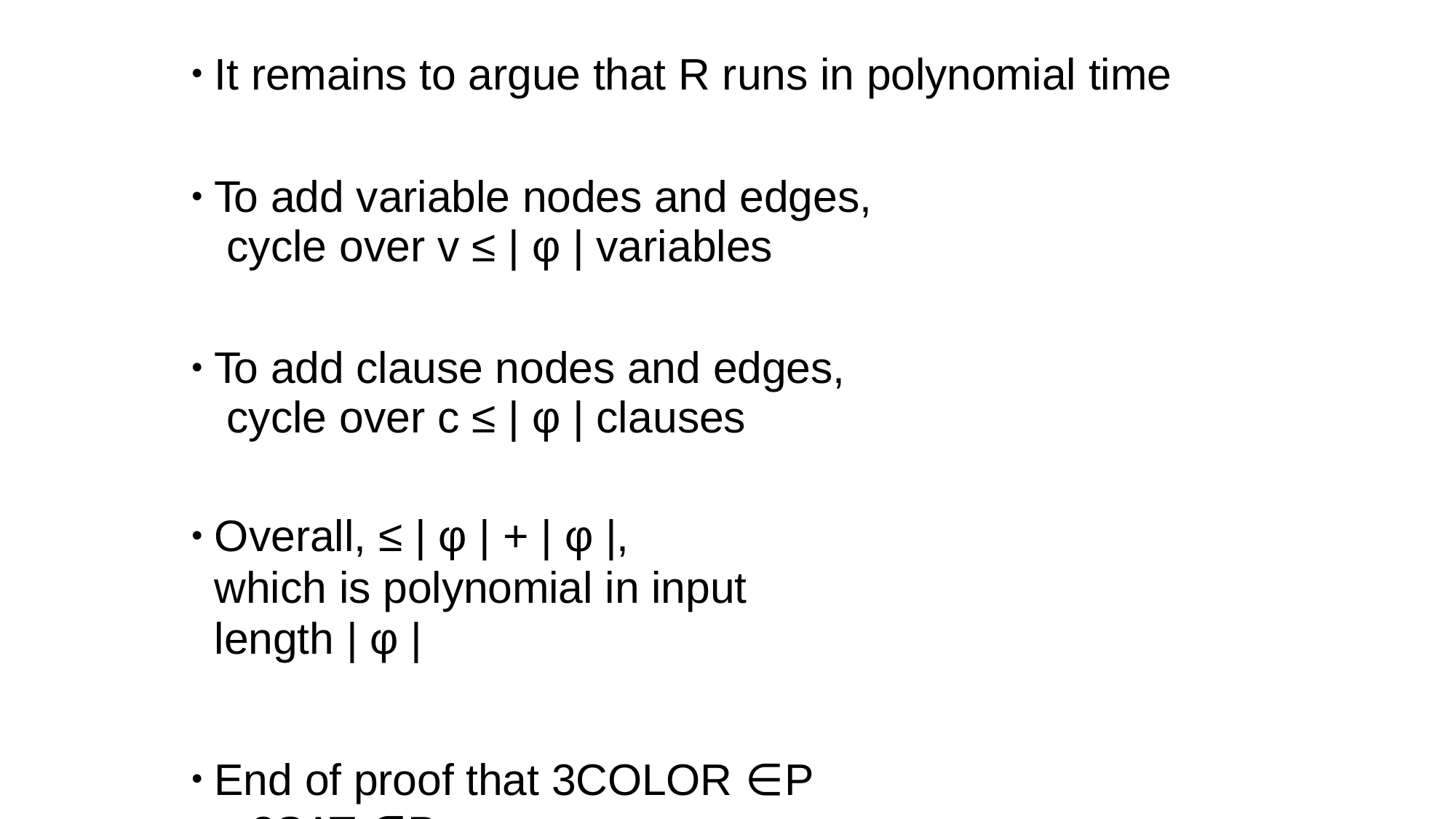

It remains to argue that R runs in polynomial time

To add variable nodes and edges,  cycle over v ≤ | φ | variables

To add clause nodes and edges,  cycle over c ≤ | φ | clauses

Overall, ≤ | φ | + | φ |,
which is polynomial in input length | φ |

End of proof that 3COLOR ∈P ⇨3SAT ∈P